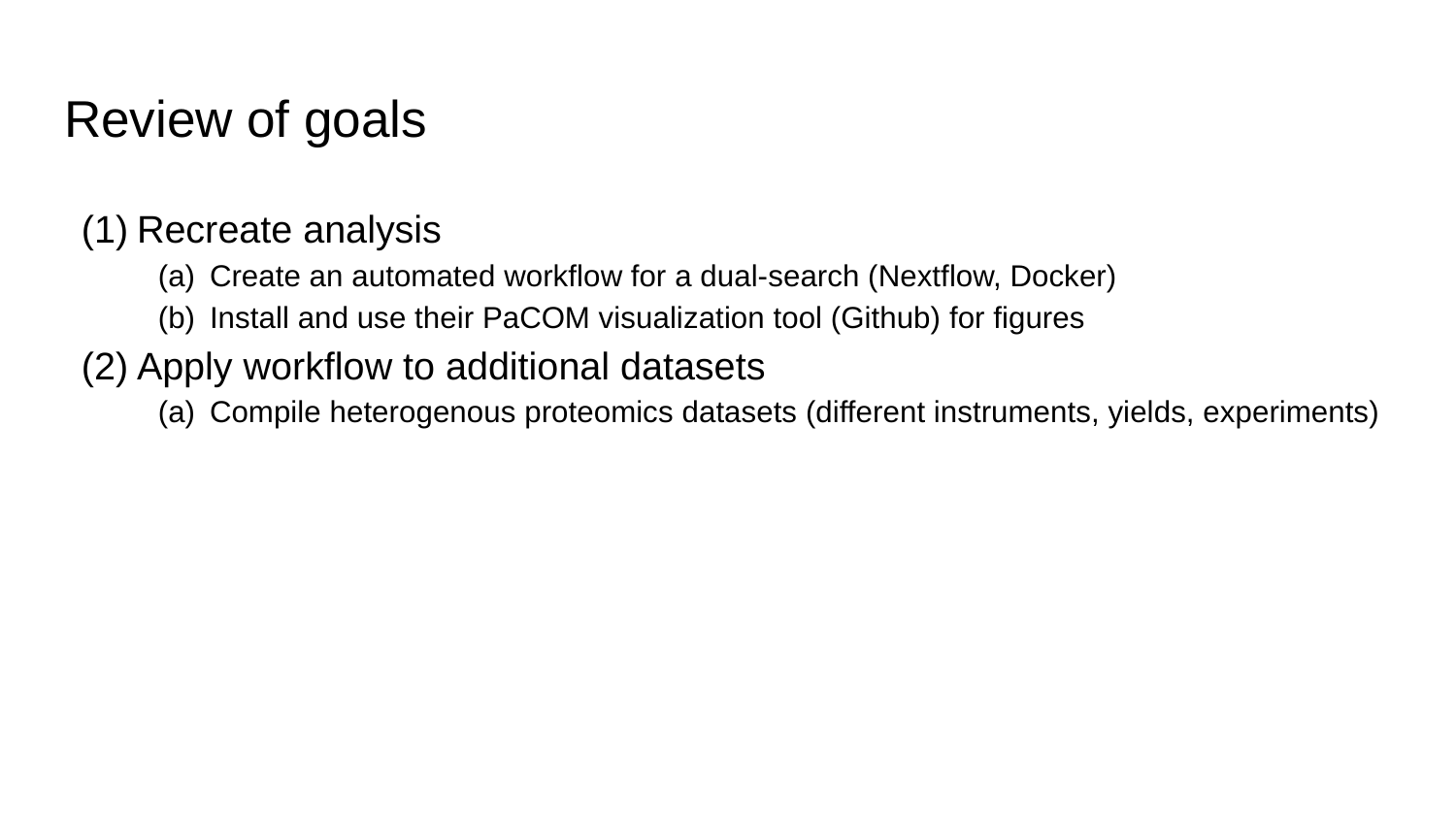

# Review of goals
Recreate analysis
Create an automated workflow for a dual-search (Nextflow, Docker)
Install and use their PaCOM visualization tool (Github) for figures
Apply workflow to additional datasets
Compile heterogenous proteomics datasets (different instruments, yields, experiments)